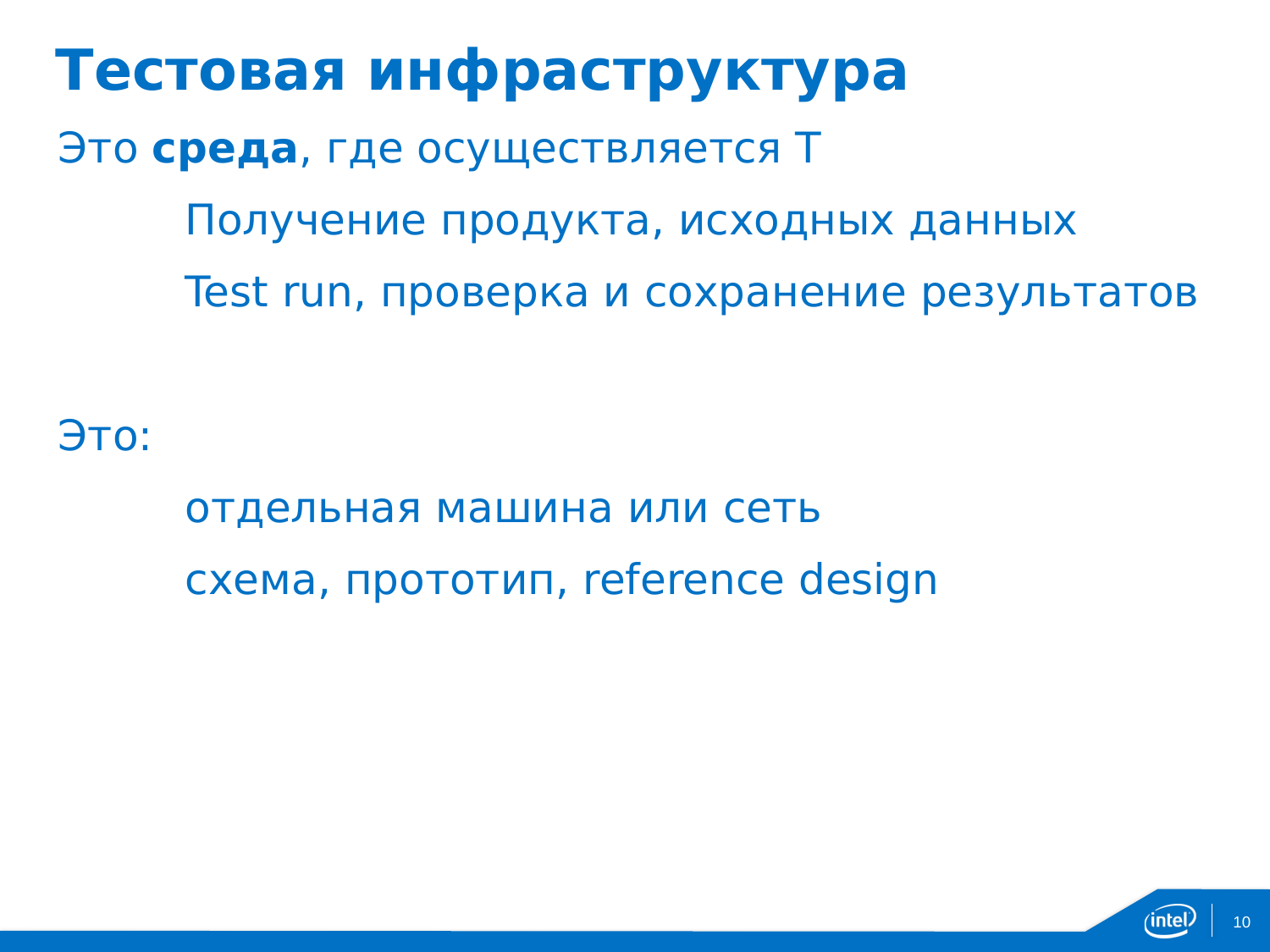

# Тестовая инфраструктура
Это среда, где осуществляется Т
	Получение продукта, исходных данных
	Test run, проверка и сохранение результатов

Это:
	отдельная машина или сеть
	схема, прототип, reference design

10